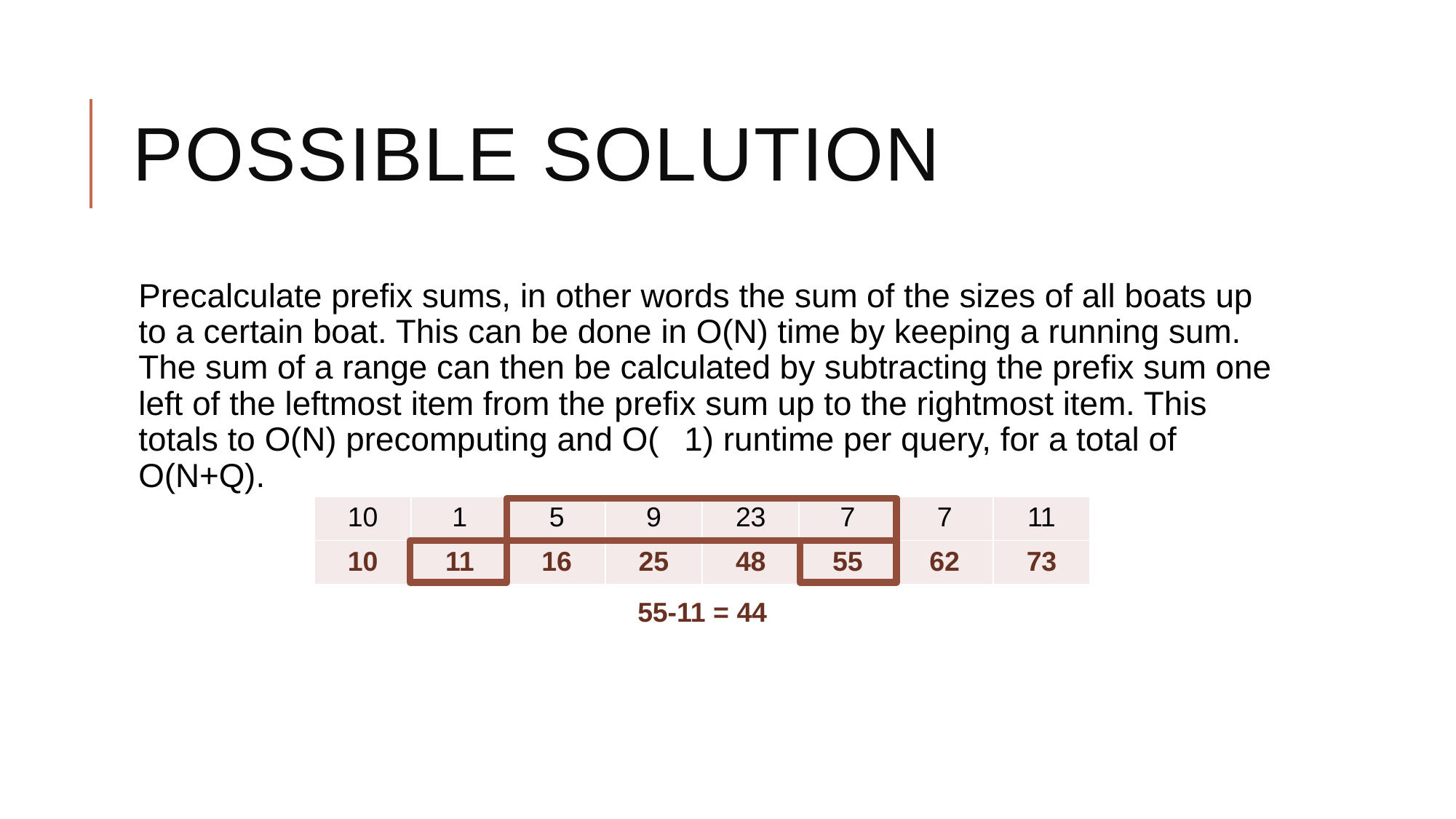

# Possible Solution
Precalculate prefix sums, in other words the sum of the sizes of all boats up to a certain boat. This can be done in O(N) time by keeping a running sum. The sum of a range can then be calculated by subtracting the prefix sum one left of the leftmost item from the prefix sum up to the rightmost item. This totals to O(N) precomputing and O(	1) runtime per query, for a total of O(N+Q).
| 10 | 1 | 5 | 9 | 23 | 7 | 7 | 11 |
| --- | --- | --- | --- | --- | --- | --- | --- |
| 10 | 11 | 16 | 25 | 48 | 55 | 62 | 73 |

55-11 = 44